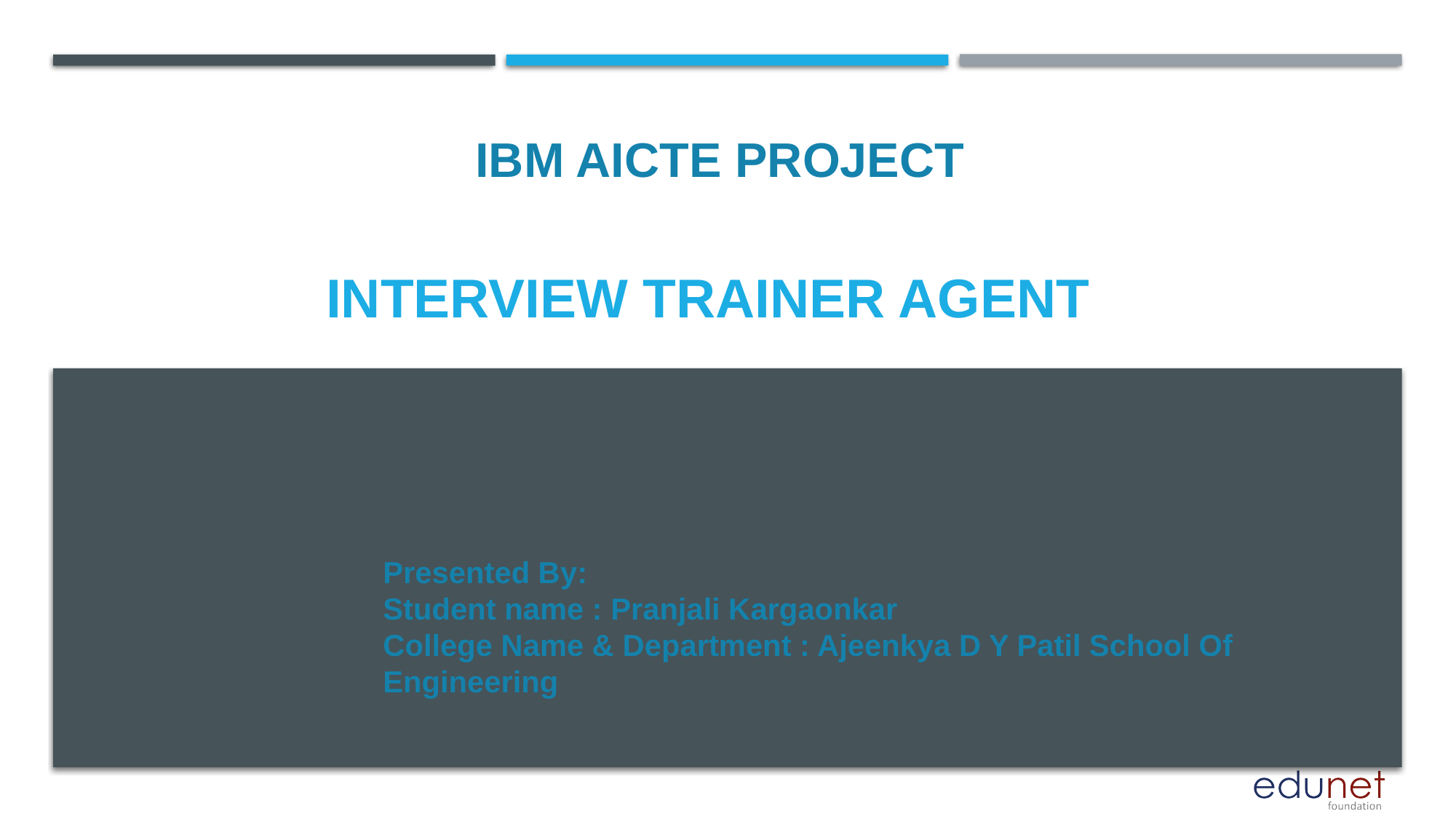

IBM AICTE PROJECT
# INTERVIEW TRAINER agent
Presented By:
Student name : Pranjali Kargaonkar
College Name & Department : Ajeenkya D Y Patil School Of Engineering